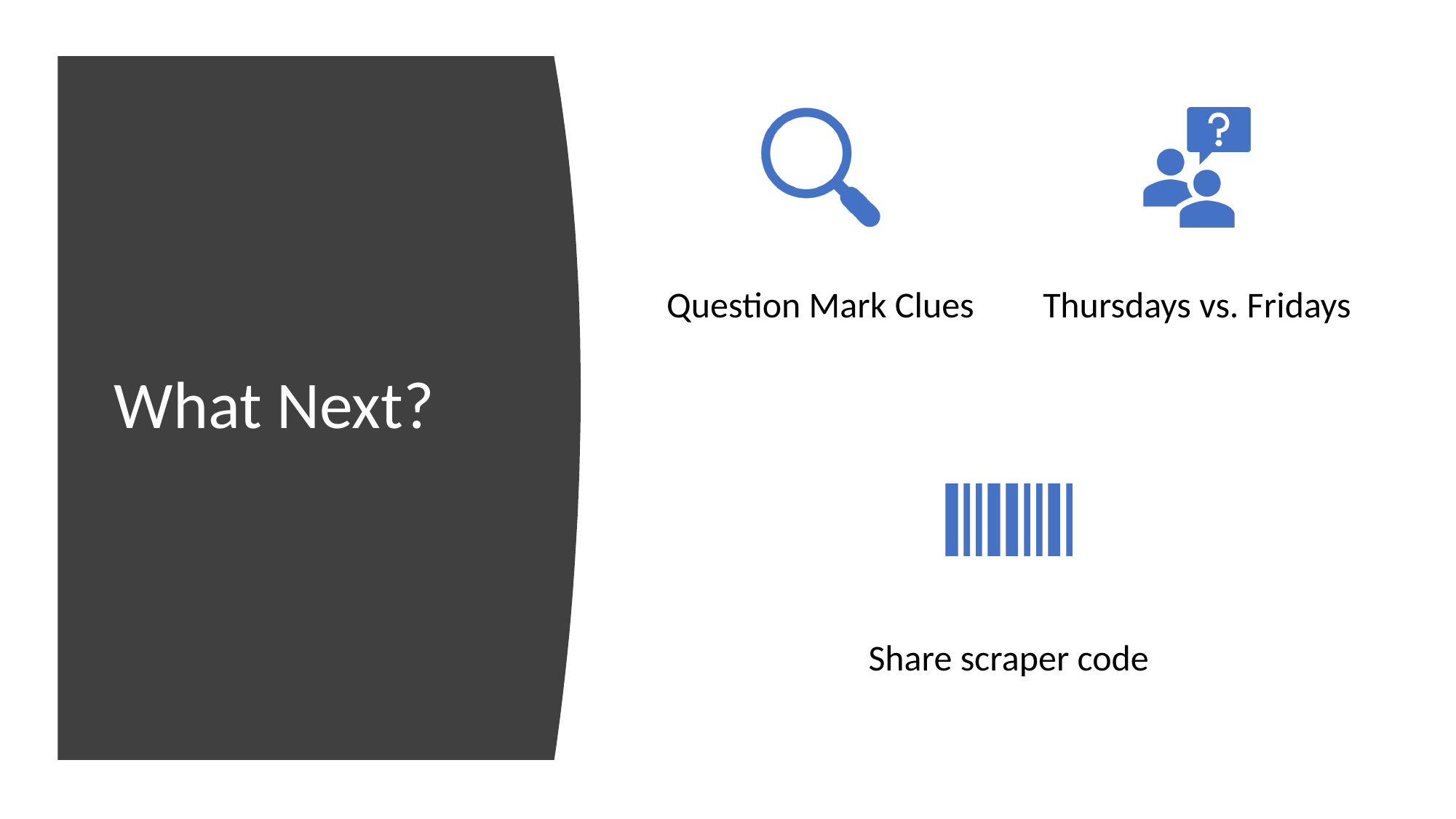

Question Mark Clues
Thursdays vs. Fridays
Share scraper code

# What Next?